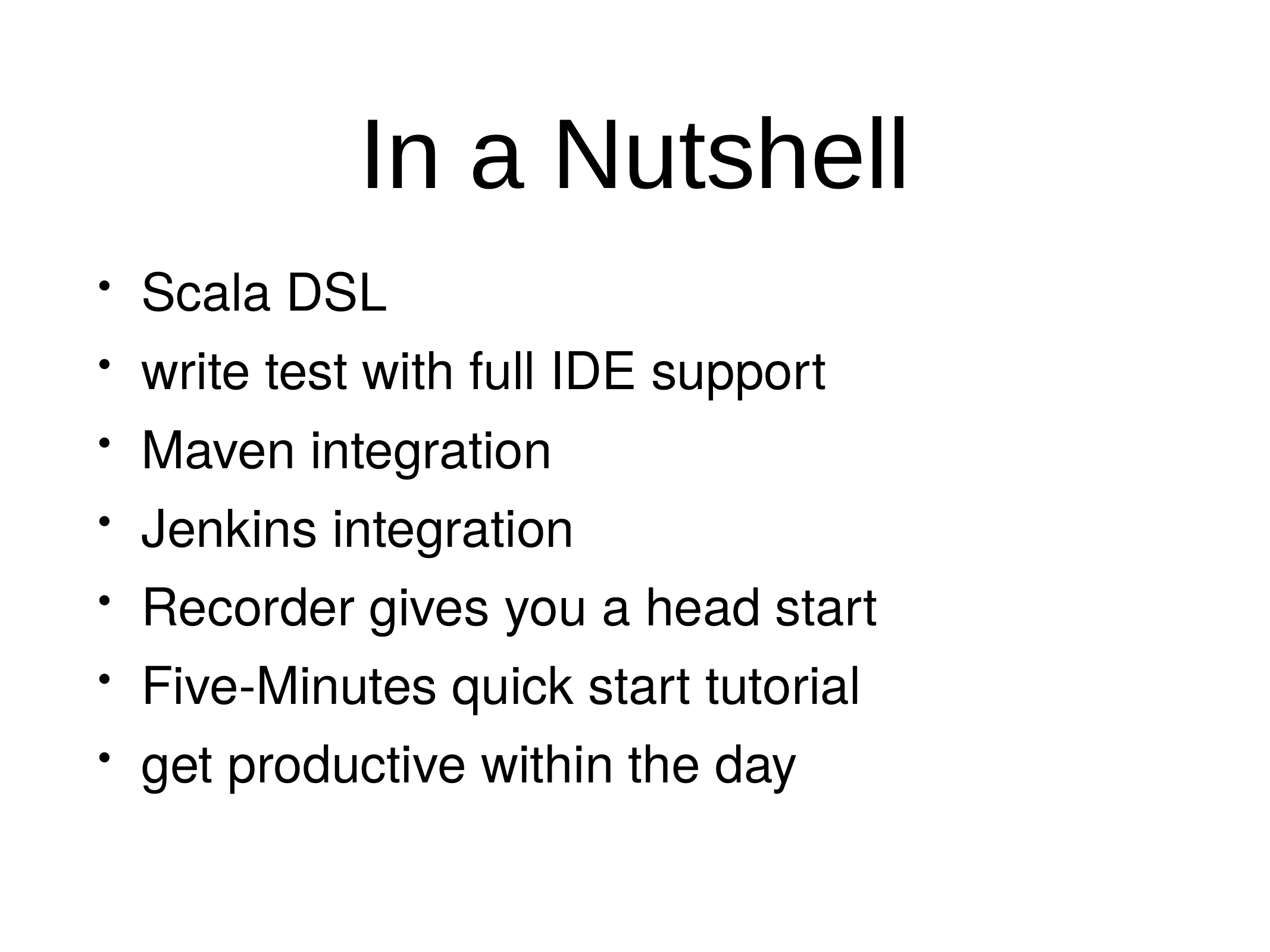

# In a Nutshell
Scala DSL
write test with full IDE support
Maven integration
Jenkins integration
Recorder gives you a head start
Five-Minutes quick start tutorial
get productive within the day